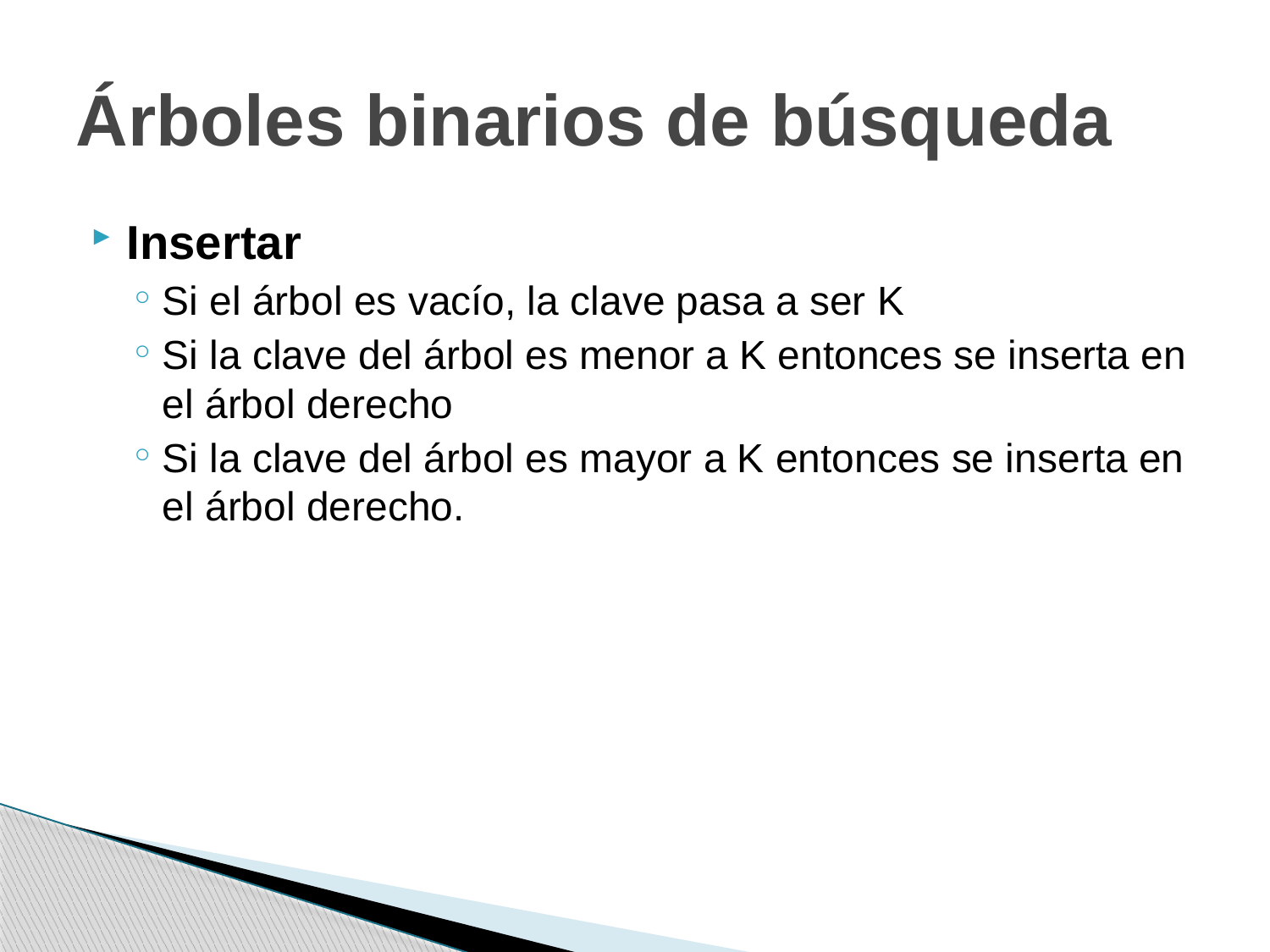

# Árboles binarios de búsqueda
Insertar
Si el árbol es vacío, la clave pasa a ser K
Si la clave del árbol es menor a K entonces se inserta en el árbol derecho
Si la clave del árbol es mayor a K entonces se inserta en el árbol derecho.